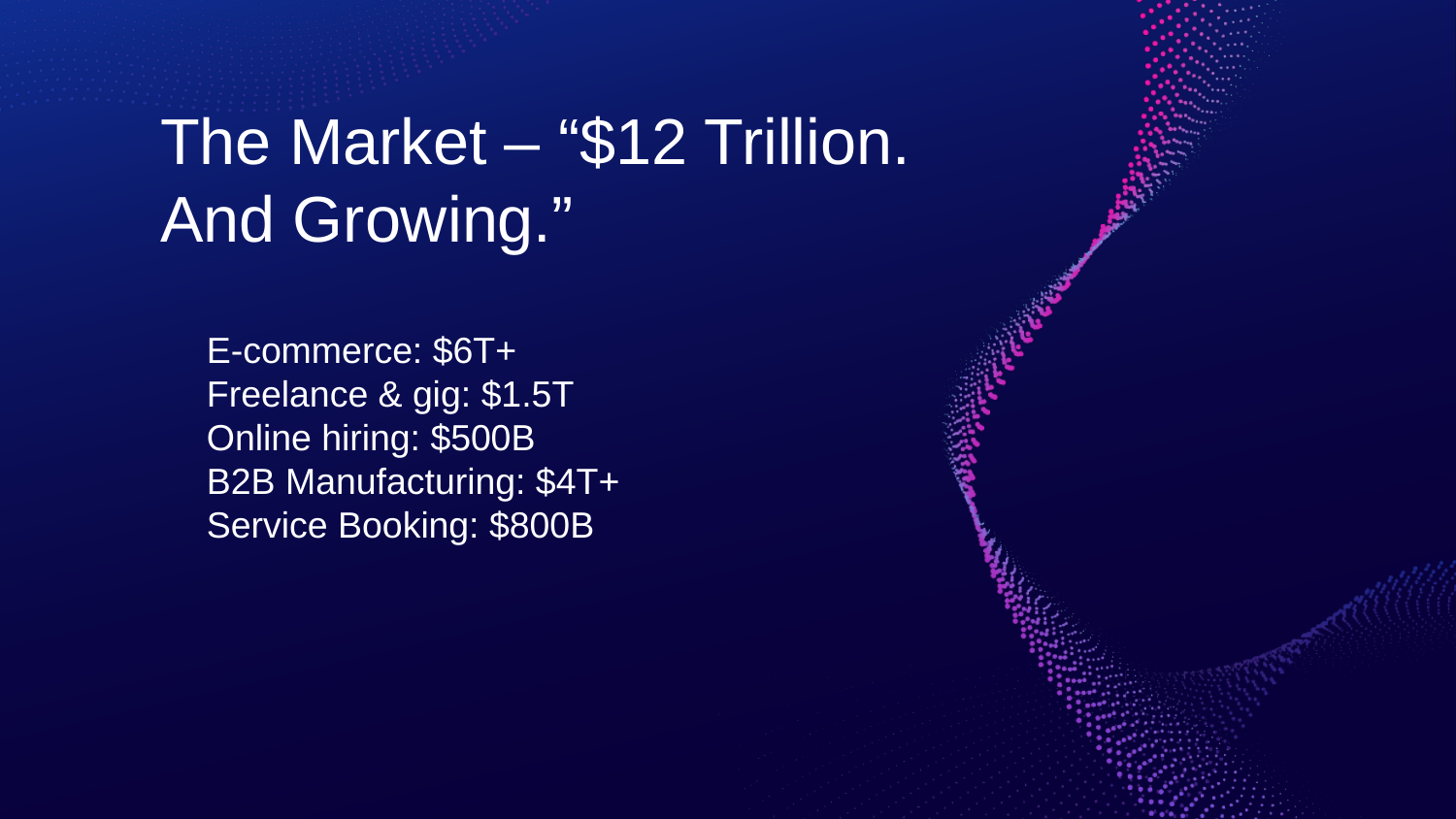

# The Market – “$12 Trillion. And Growing.”
 E-commerce: $6T+
 Freelance & gig: $1.5T
 Online hiring: $500B
 B2B Manufacturing: $4T+
 Service Booking: $800B